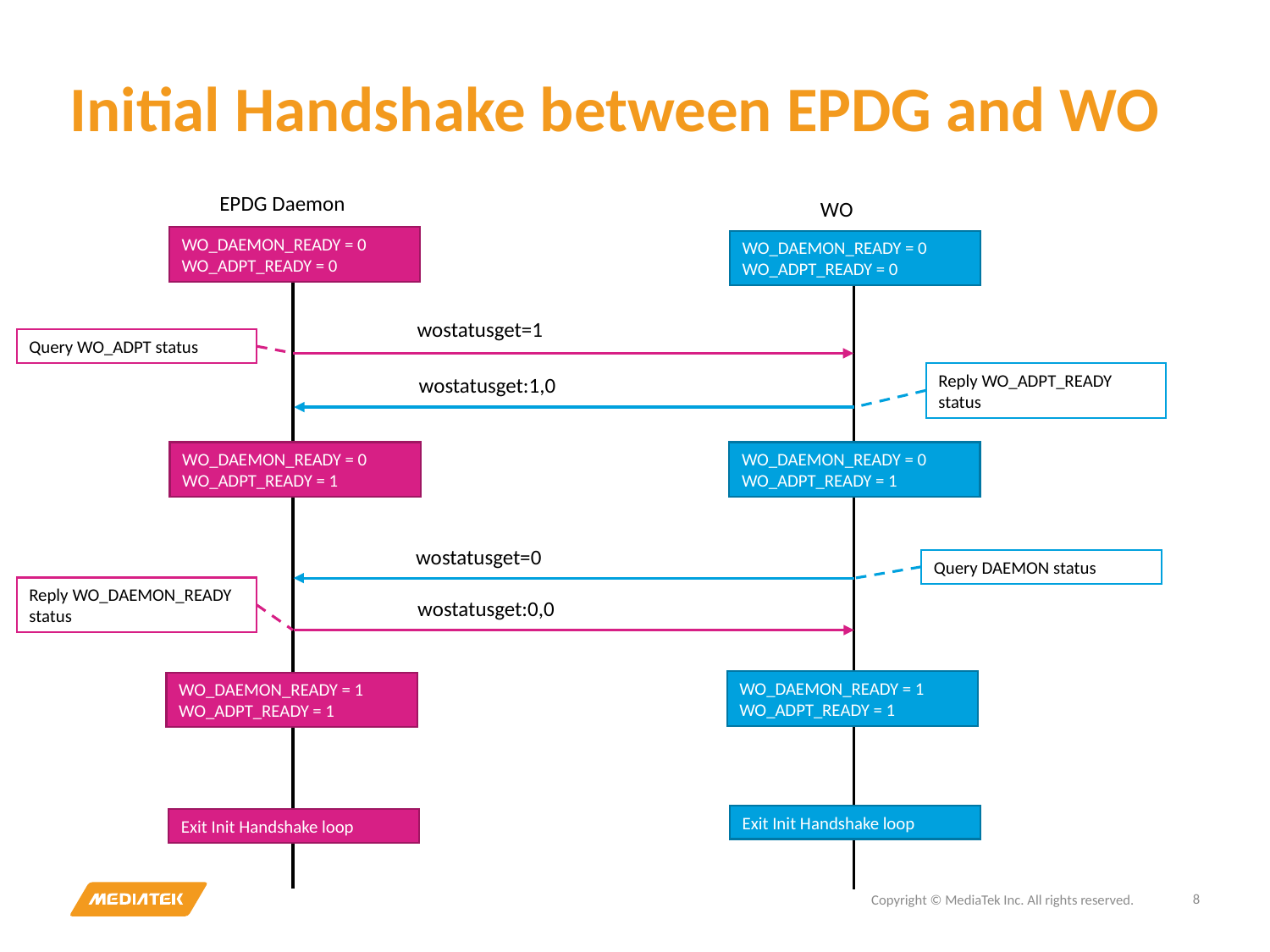

# Initial Handshake between EPDG and WO
EPDG Daemon
WO
WO_DAEMON_READY = 0
WO_ADPT_READY = 0
WO_DAEMON_READY = 0
WO_ADPT_READY = 0
wostatusget=1
Query WO_ADPT status
Reply WO_ADPT_READY status
wostatusget:1,0
WO_DAEMON_READY = 0
WO_ADPT_READY = 1
WO_DAEMON_READY = 0
WO_ADPT_READY = 1
wostatusget=0
Query DAEMON status
Reply WO_DAEMON_READY status
wostatusget:0,0
WO_DAEMON_READY = 1
WO_ADPT_READY = 1
WO_DAEMON_READY = 1
WO_ADPT_READY = 1
Exit Init Handshake loop
Exit Init Handshake loop
8
Copyright © MediaTek Inc. All rights reserved.